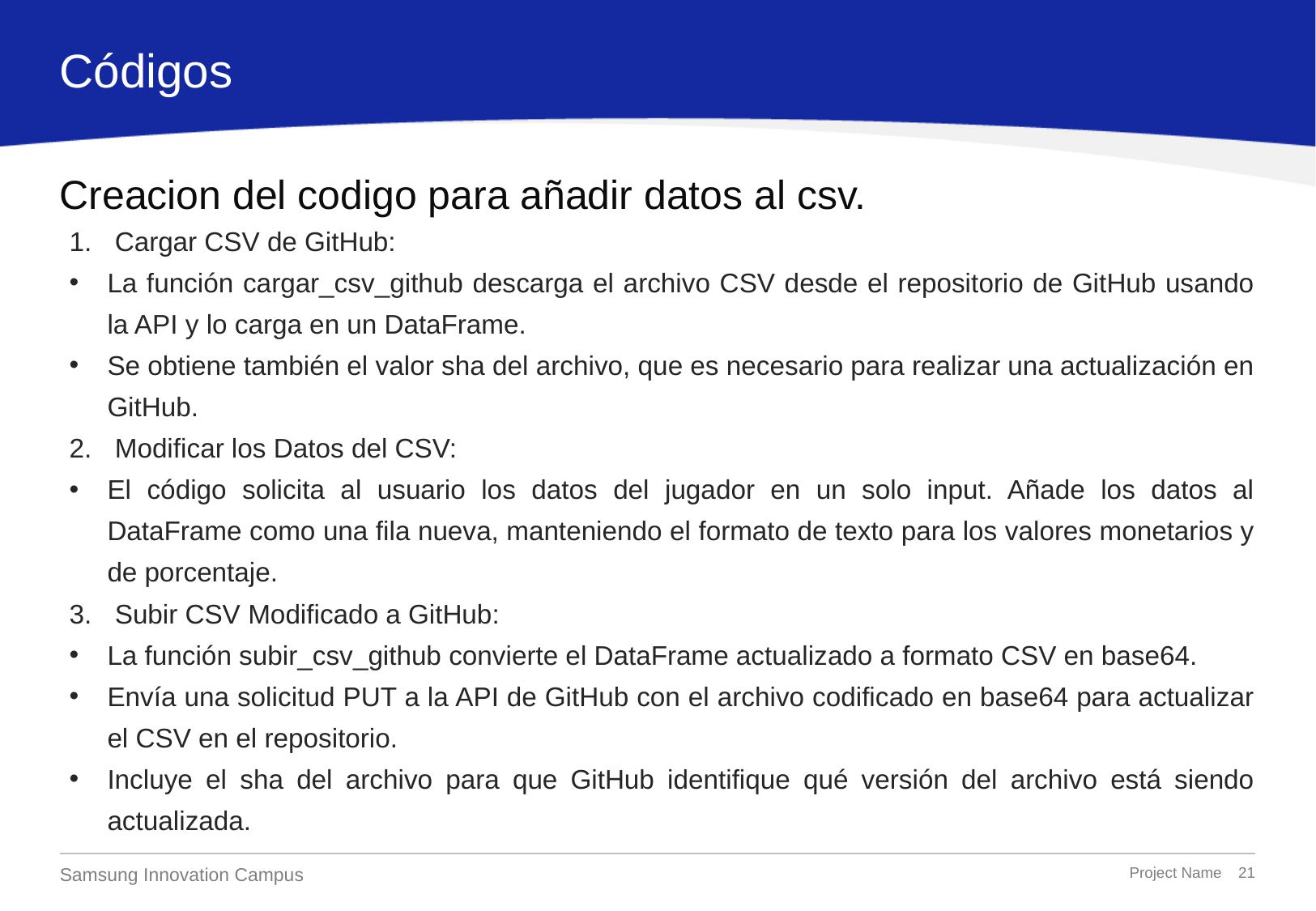

Códigos

# Creacion del codigo para añadir datos al csv.
Cargar CSV de GitHub:
La función cargar_csv_github descarga el archivo CSV desde el repositorio de GitHub usando la API y lo carga en un DataFrame.
Se obtiene también el valor sha del archivo, que es necesario para realizar una actualización en GitHub.
Modificar los Datos del CSV:
El código solicita al usuario los datos del jugador en un solo input. Añade los datos al DataFrame como una fila nueva, manteniendo el formato de texto para los valores monetarios y de porcentaje.
Subir CSV Modificado a GitHub:
La función subir_csv_github convierte el DataFrame actualizado a formato CSV en base64.
Envía una solicitud PUT a la API de GitHub con el archivo codificado en base64 para actualizar el CSV en el repositorio.
Incluye el sha del archivo para que GitHub identifique qué versión del archivo está siendo actualizada.